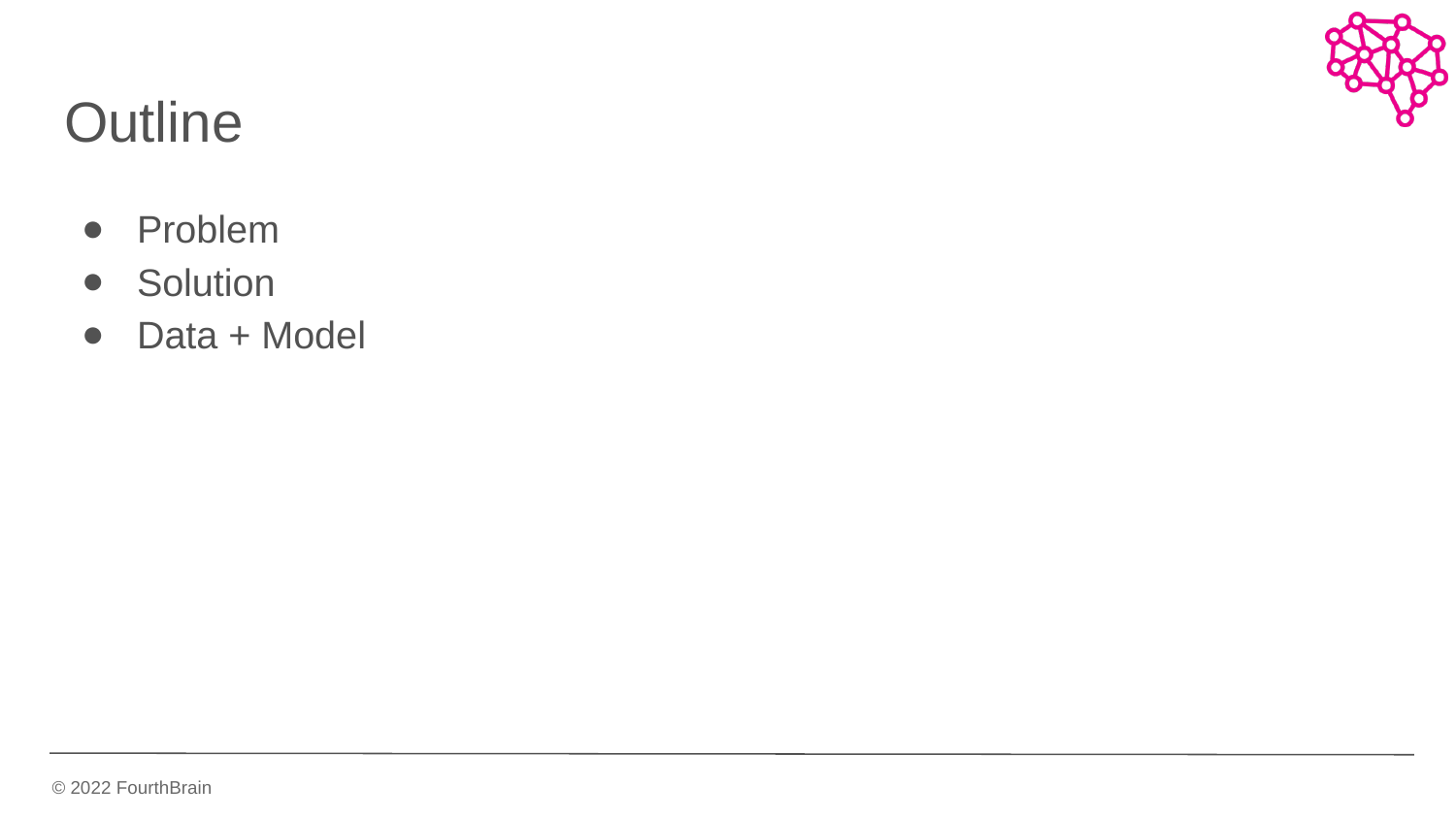

# Outline
Problem
Solution
Data + Model